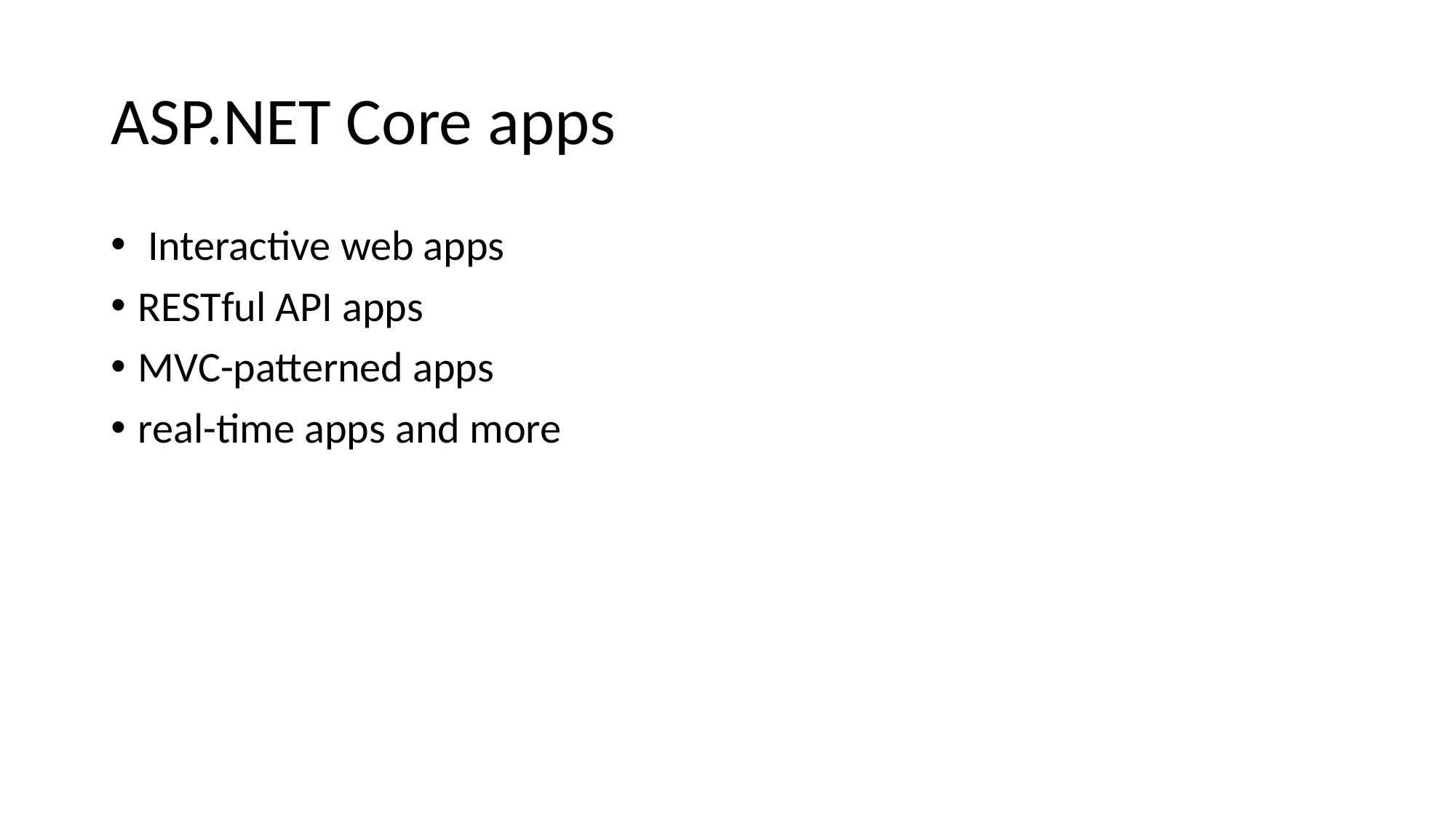

# ASP.NET Core apps
 Interactive web apps
RESTful API apps
MVC-patterned apps
real-time apps and more